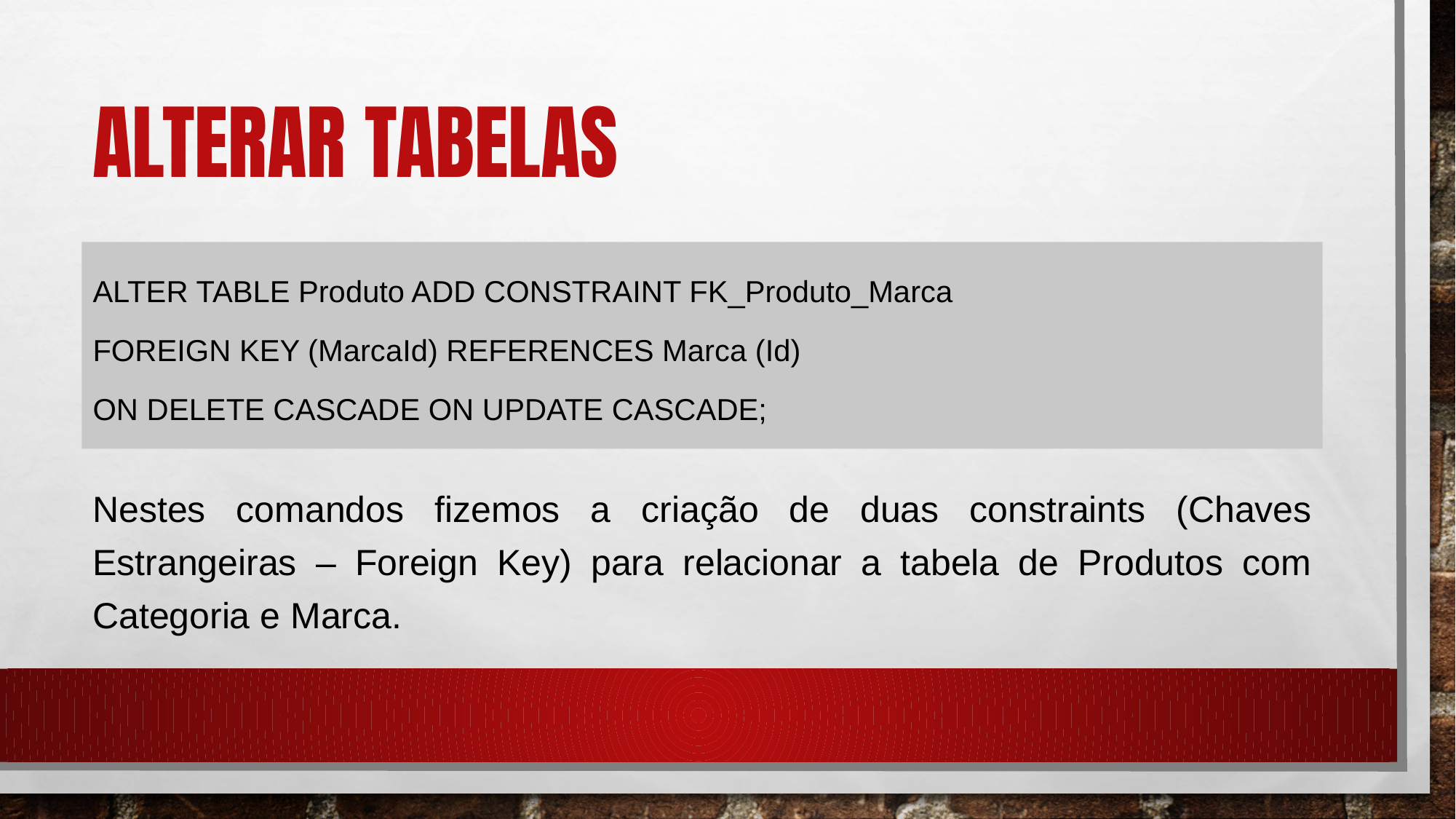

# Alterar tabelas
ALTER TABLE Produto ADD CONSTRAINT FK_Produto_Marca
FOREIGN KEY (MarcaId) REFERENCES Marca (Id)
ON DELETE CASCADE ON UPDATE CASCADE;
Nestes comandos fizemos a criação de duas constraints (Chaves Estrangeiras – Foreign Key) para relacionar a tabela de Produtos com Categoria e Marca.